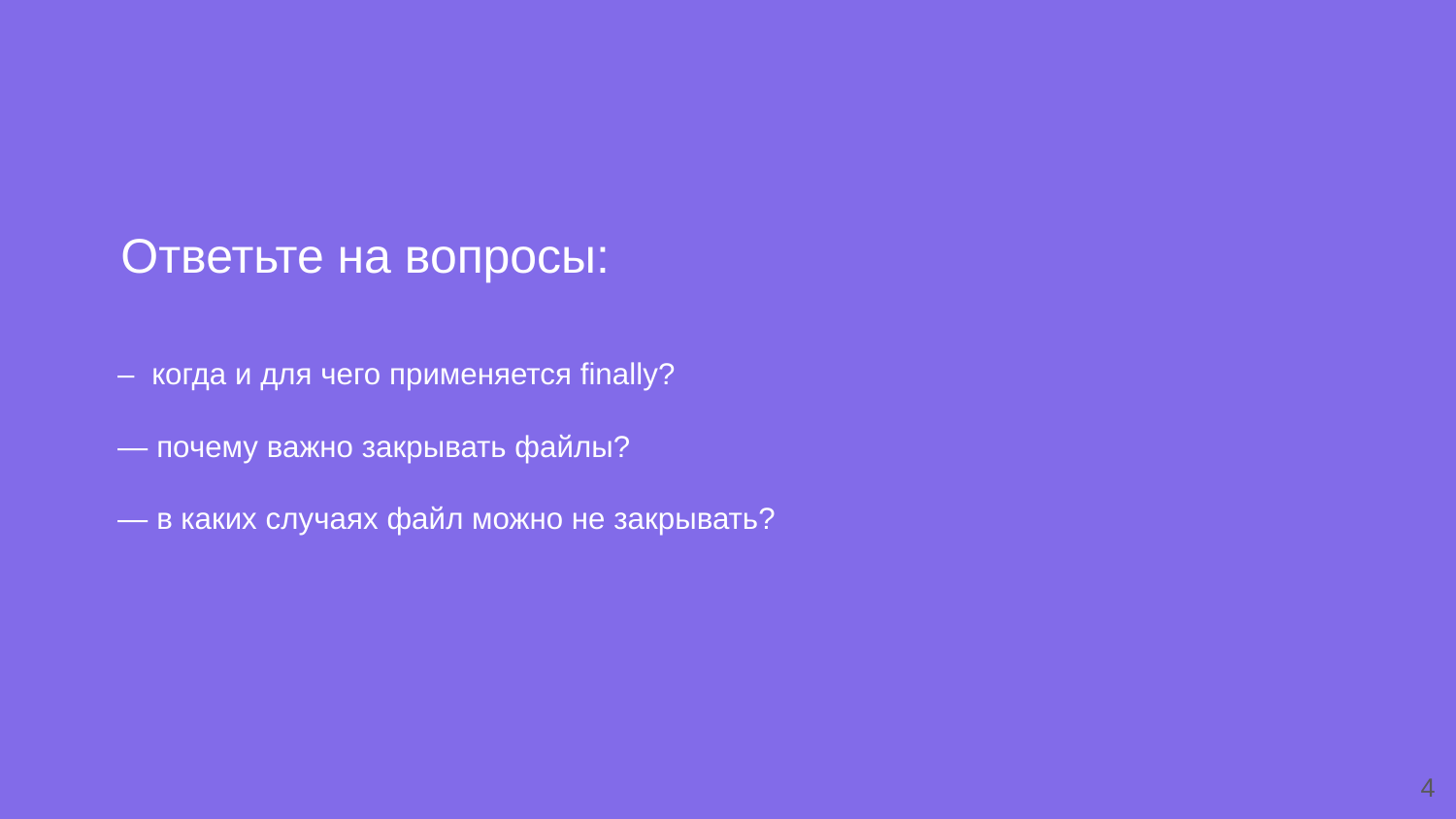

Ответьте на вопросы:
–  когда и для чего применяется finally?

— почему важно закрывать файлы?

— в каких случаях файл можно не закрывать?

4